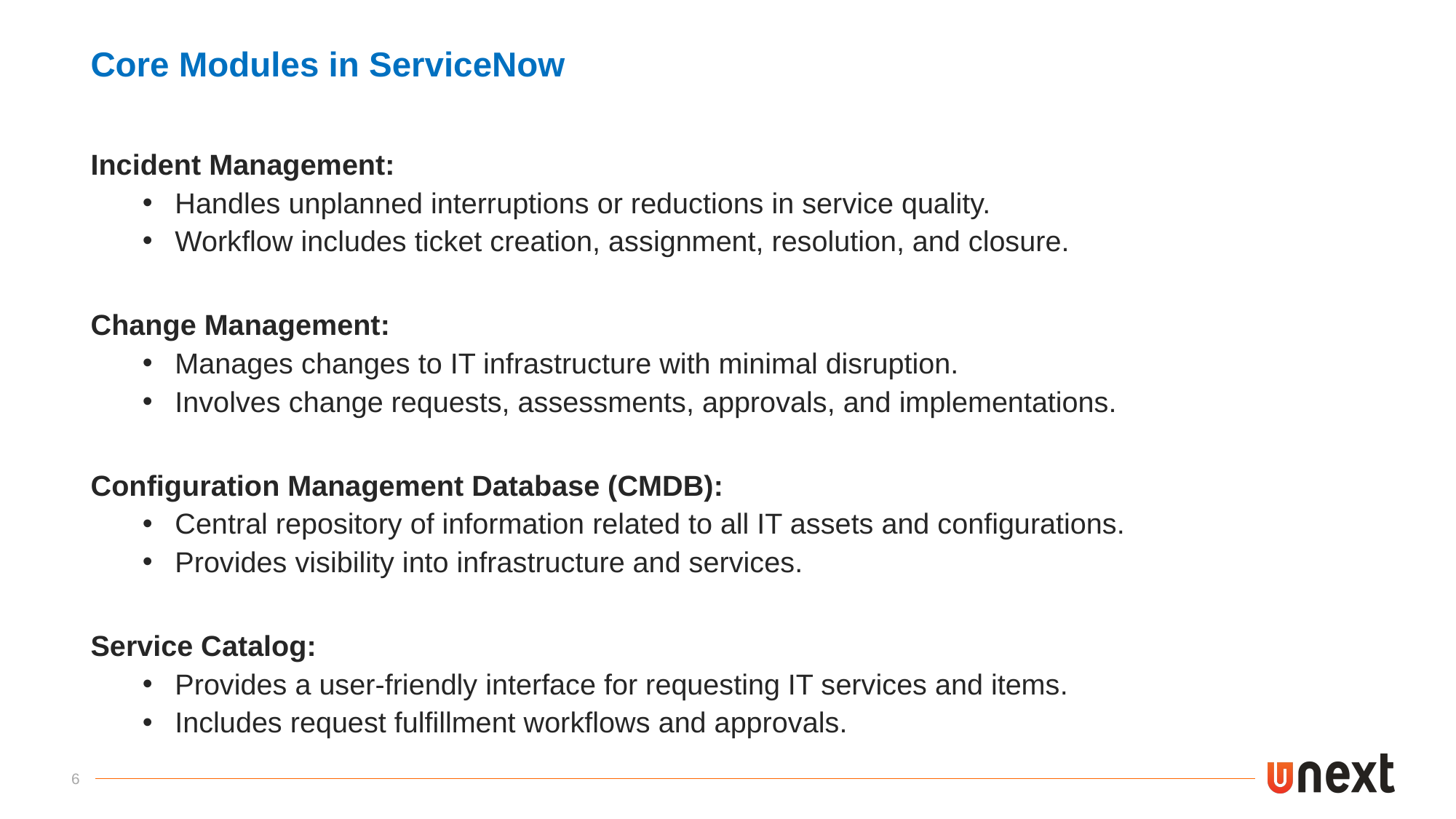

Core Modules in ServiceNow

Incident Management:
Handles unplanned interruptions or reductions in service quality.
Workflow includes ticket creation, assignment, resolution, and closure.

Change Management:
Manages changes to IT infrastructure with minimal disruption.
Involves change requests, assessments, approvals, and implementations.

Configuration Management Database (CMDB):
Central repository of information related to all IT assets and configurations.
Provides visibility into infrastructure and services.

Service Catalog:
Provides a user-friendly interface for requesting IT services and items.
Includes request fulfillment workflows and approvals.

6